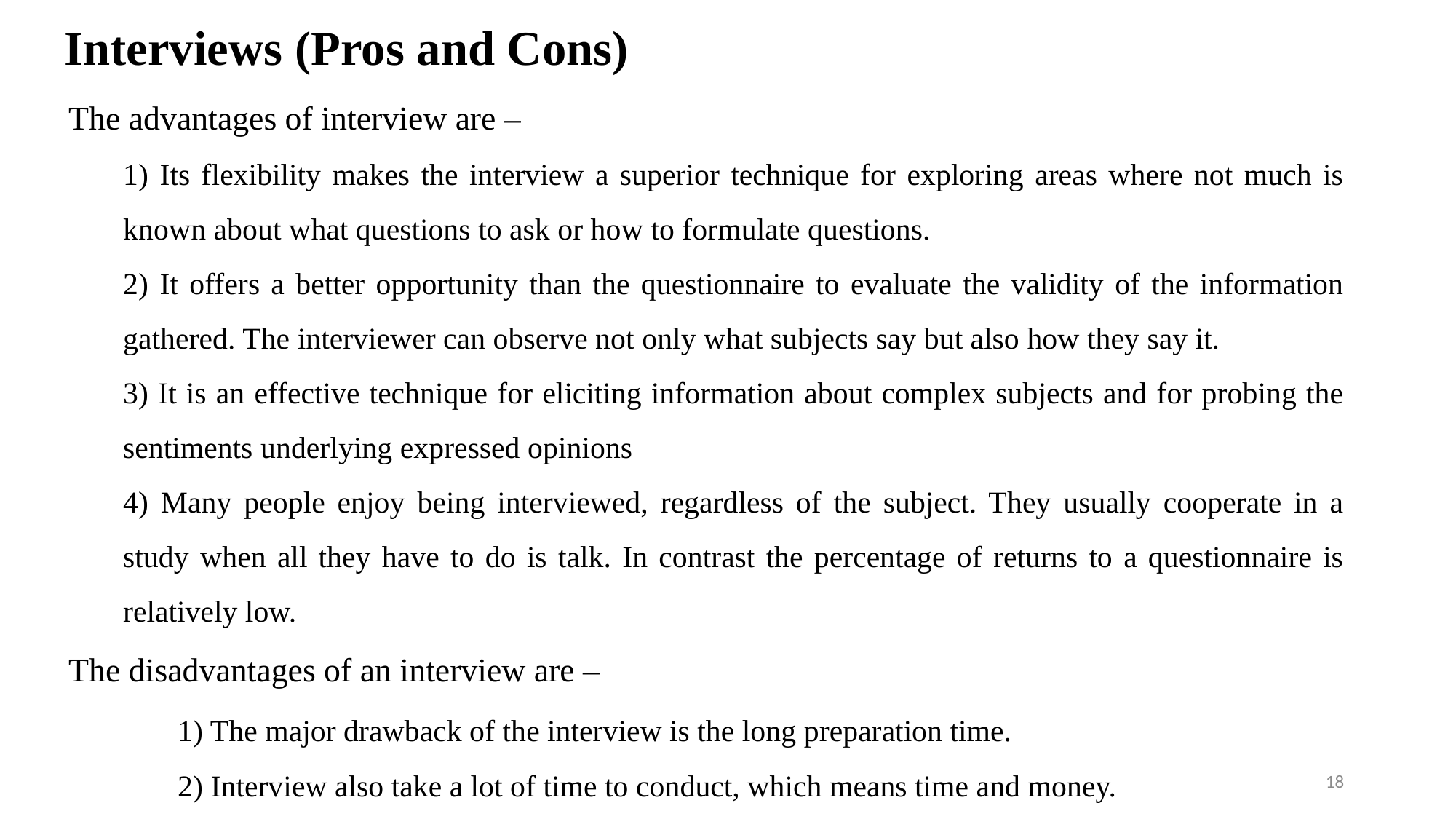

# Interviews (Pros and Cons)
The advantages of interview are –
1) Its flexibility makes the interview a superior technique for exploring areas where not much is known about what questions to ask or how to formulate questions.
2) It offers a better opportunity than the questionnaire to evaluate the validity of the information gathered. The interviewer can observe not only what subjects say but also how they say it.
3) It is an effective technique for eliciting information about complex subjects and for probing the sentiments underlying expressed opinions
4) Many people enjoy being interviewed, regardless of the subject. They usually cooperate in a study when all they have to do is talk. In contrast the percentage of returns to a questionnaire is relatively low.
The disadvantages of an interview are –
	1) The major drawback of the interview is the long preparation time.
	2) Interview also take a lot of time to conduct, which means time and money.
18